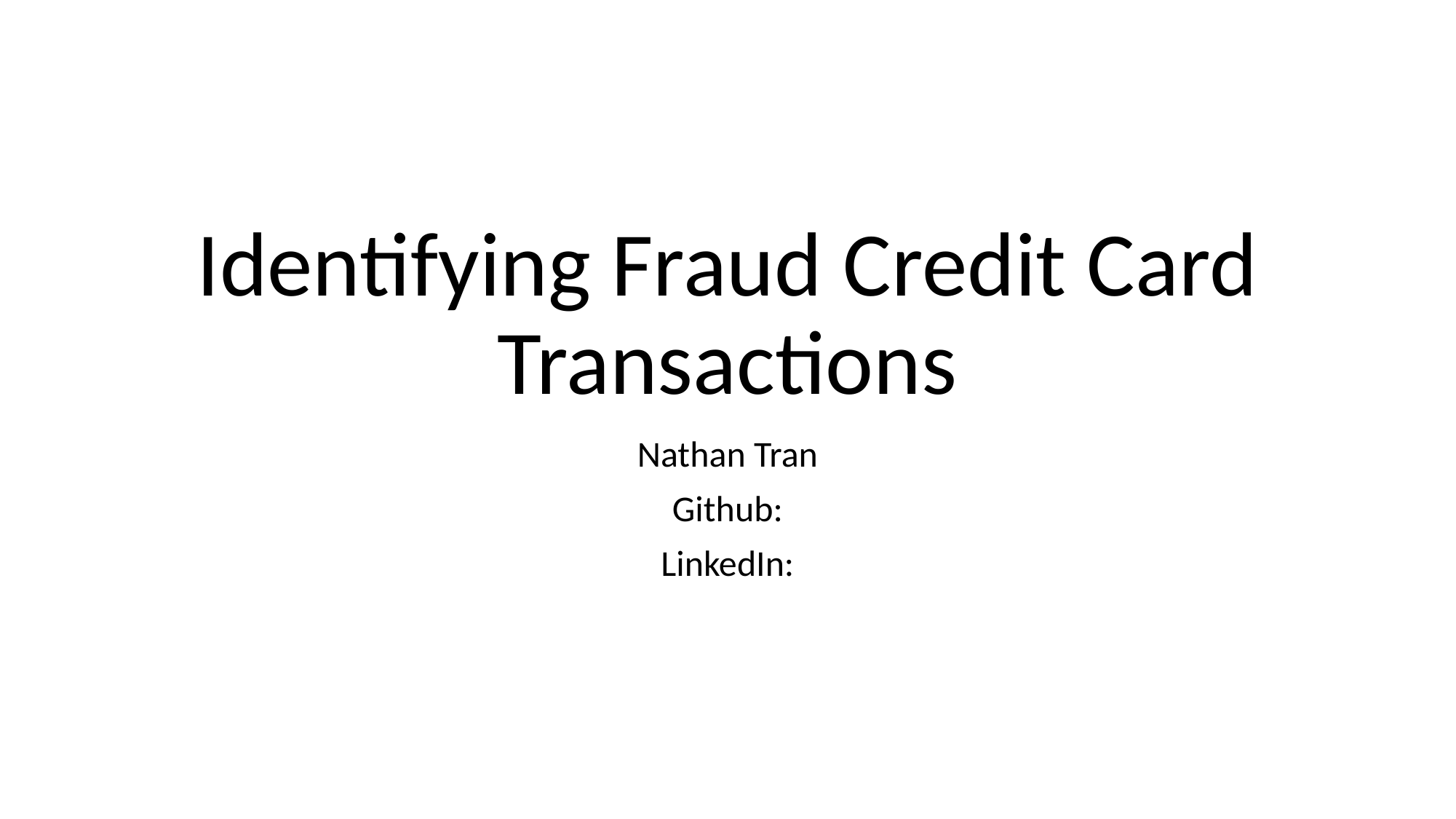

# Identifying Fraud Credit Card Transactions
Nathan Tran
Github:
LinkedIn: